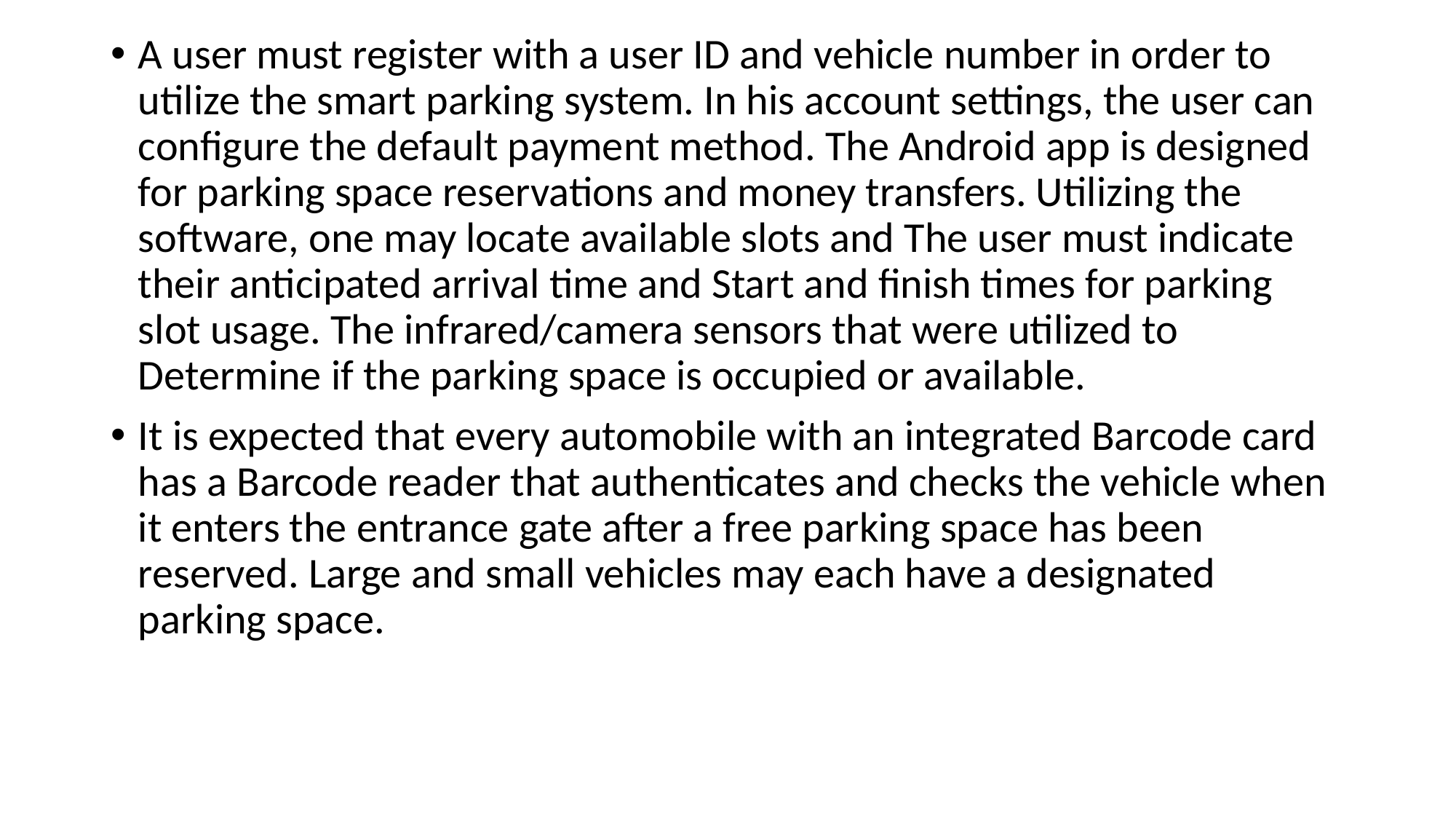

A user must register with a user ID and vehicle number in order to utilize the smart parking system. In his account settings, the user can configure the default payment method. The Android app is designed for parking space reservations and money transfers. Utilizing the software, one may locate available slots and The user must indicate their anticipated arrival time and Start and finish times for parking slot usage. The infrared/camera sensors that were utilized to Determine if the parking space is occupied or available.
It is expected that every automobile with an integrated Barcode card has a Barcode reader that authenticates and checks the vehicle when it enters the entrance gate after a free parking space has been reserved. Large and small vehicles may each have a designated parking space.